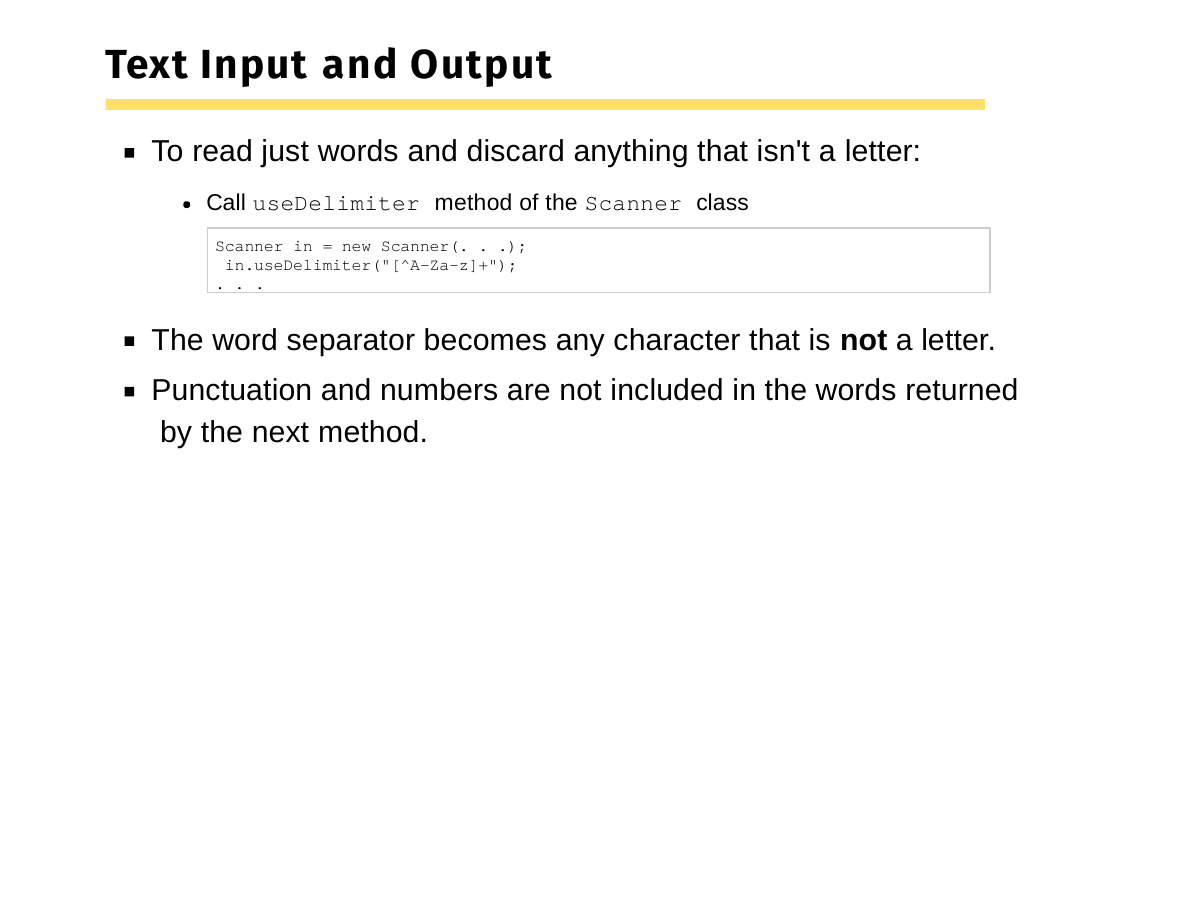

# Text Input and Output

To read just words and discard anything that isn't a letter:
Call useDelimiter method of the Scanner class

Scanner in = new Scanner(. . .);  in.useDelimiter("[^A-Za-z]+");
. . .
The word separator becomes any character that is not a letter.
Punctuation and numbers are not included in the words returned  by the next method.